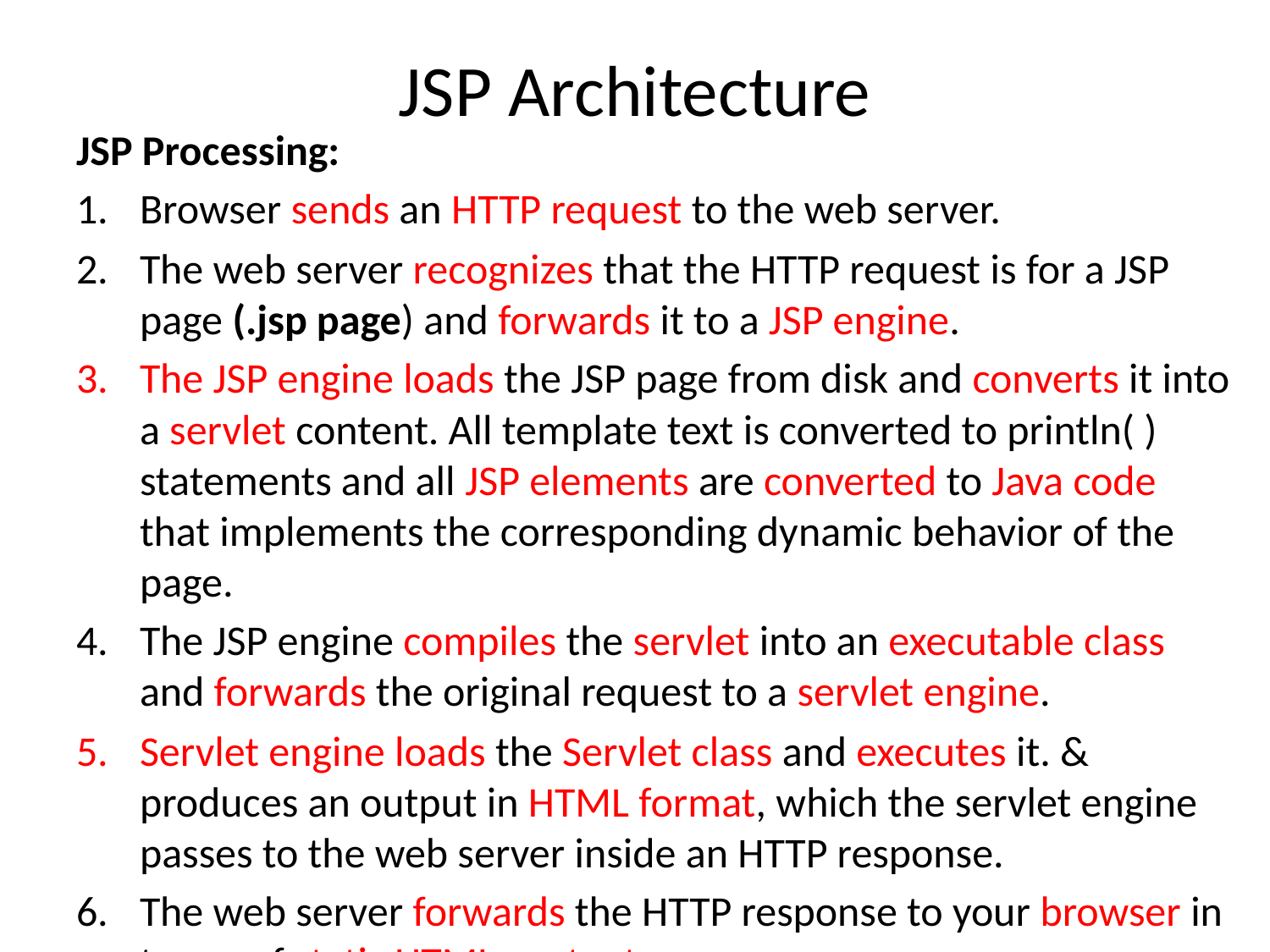

# JSP Architecture
JSP Processing:
Browser sends an HTTP request to the web server.
The web server recognizes that the HTTP request is for a JSP page (.jsp page) and forwards it to a JSP engine.
The JSP engine loads the JSP page from disk and converts it into a servlet content. All template text is converted to println( ) statements and all JSP elements are converted to Java code that implements the corresponding dynamic behavior of the page.
The JSP engine compiles the servlet into an executable class and forwards the original request to a servlet engine.
Servlet engine loads the Servlet class and executes it. & produces an output in HTML format, which the servlet engine passes to the web server inside an HTTP response.
The web server forwards the HTTP response to your browser in terms of static HTML content.